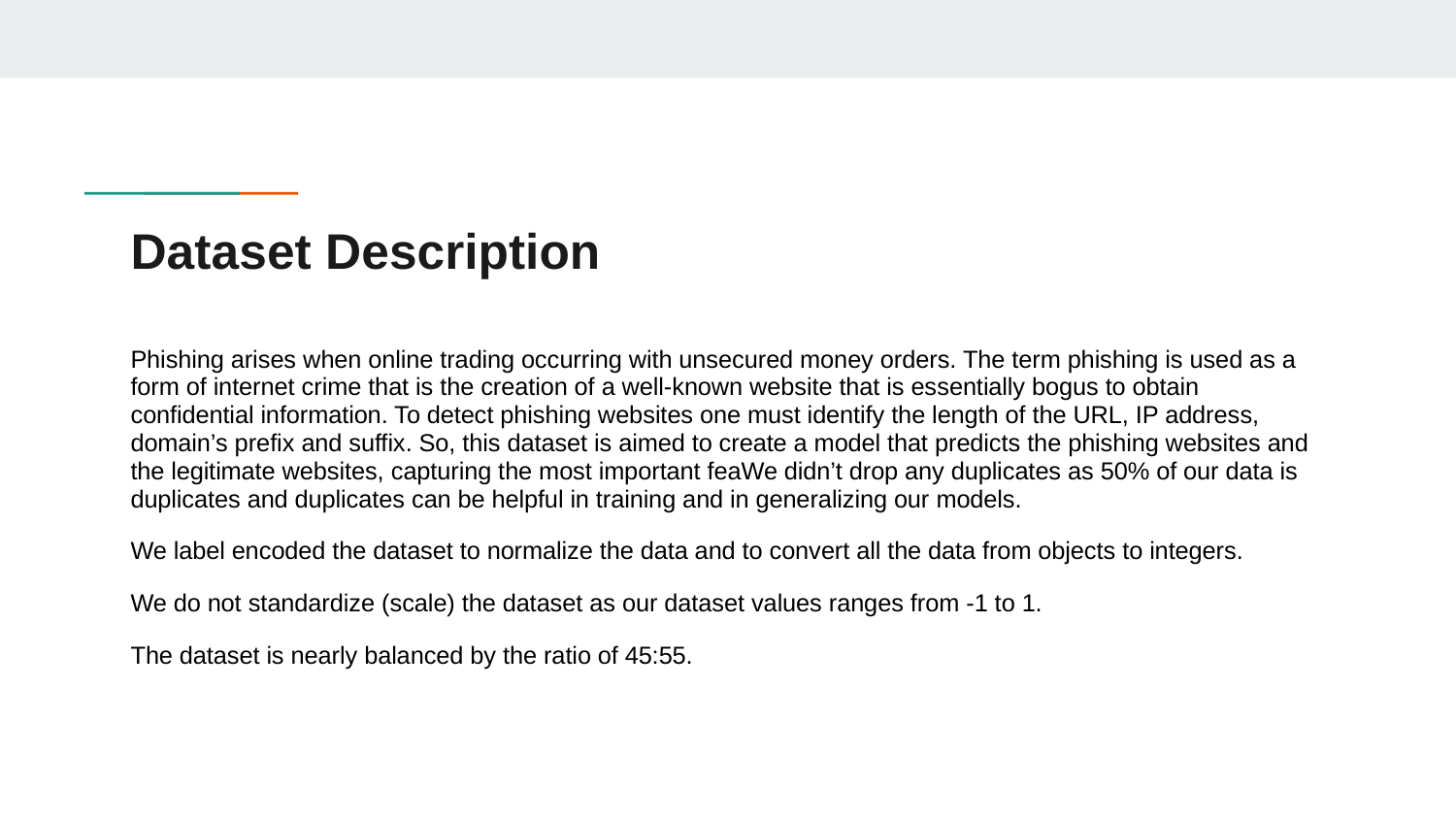

# Dataset Description
Phishing arises when online trading occurring with unsecured money orders. The term phishing is used as a form of internet crime that is the creation of a well-known website that is essentially bogus to obtain confidential information. To detect phishing websites one must identify the length of the URL, IP address, domain’s prefix and suffix. So, this dataset is aimed to create a model that predicts the phishing websites and the legitimate websites, capturing the most important feaWe didn’t drop any duplicates as 50% of our data is duplicates and duplicates can be helpful in training and in generalizing our models.
We label encoded the dataset to normalize the data and to convert all the data from objects to integers.
We do not standardize (scale) the dataset as our dataset values ranges from -1 to 1.
The dataset is nearly balanced by the ratio of 45:55.